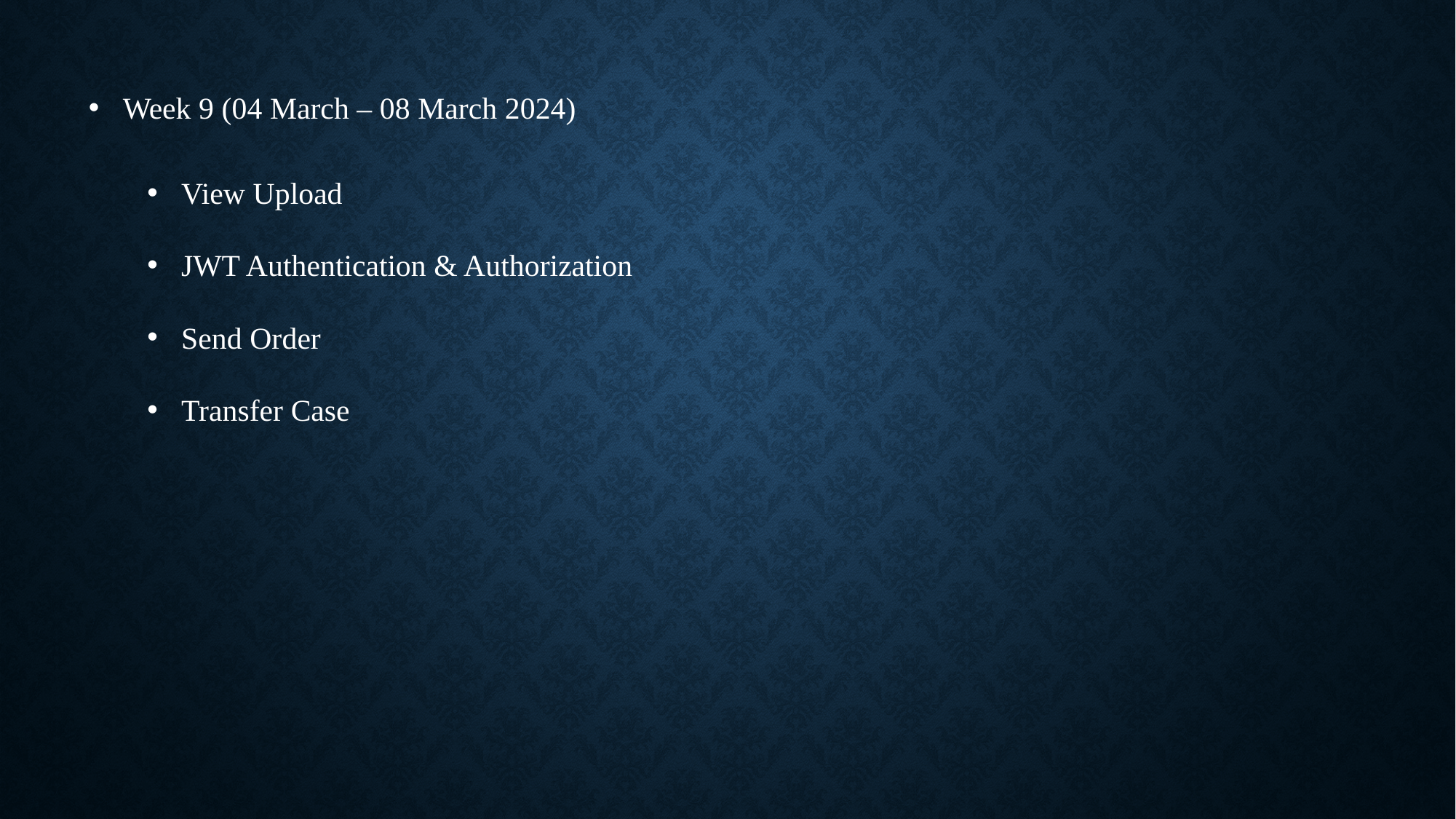

Week 9 (04 March – 08 March 2024)
View Upload
JWT Authentication & Authorization
Send Order
Transfer Case